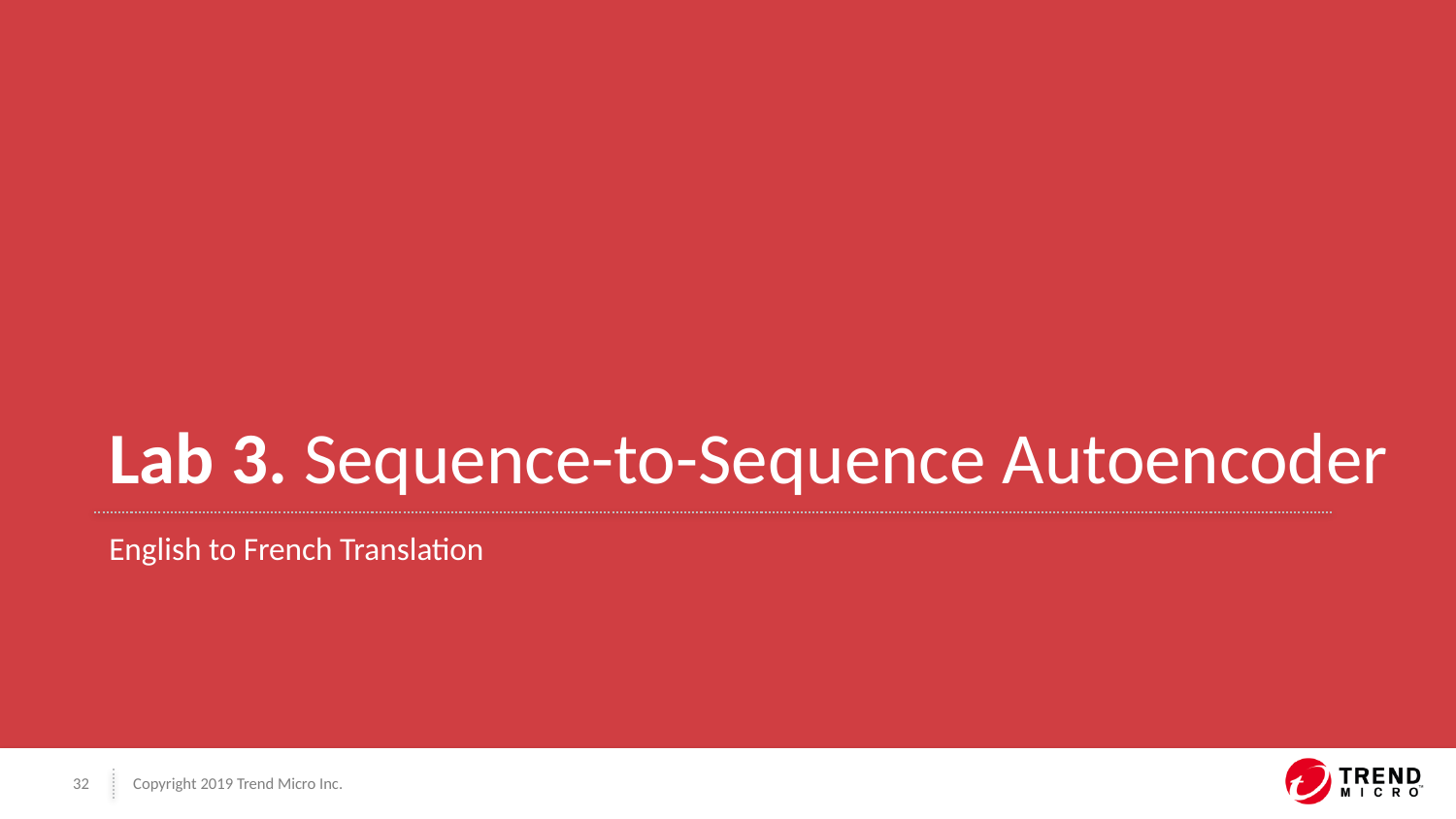

# Lab 3. Sequence-to-Sequence Autoencoder
English to French Translation